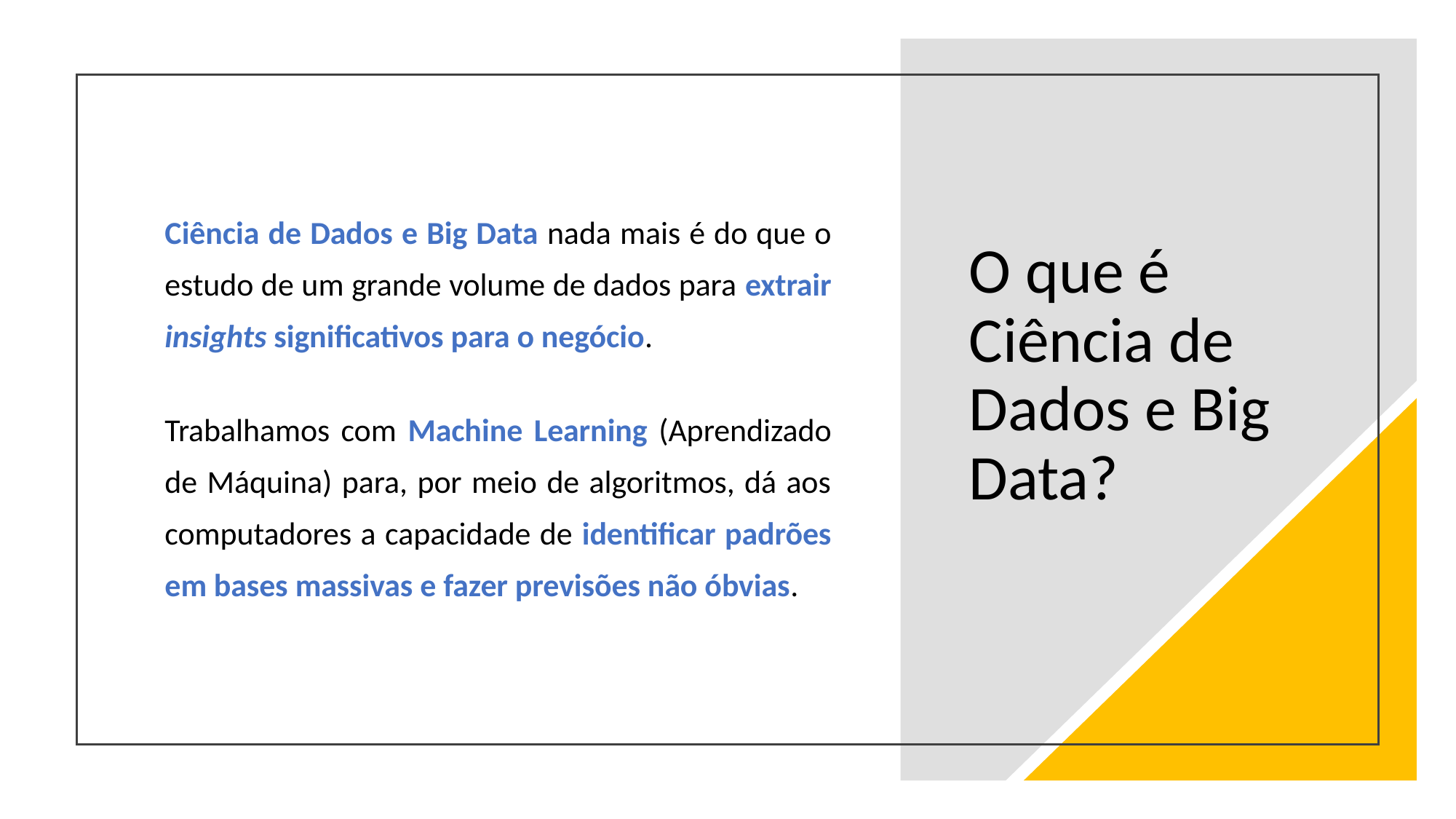

Ciência de Dados e Big Data nada mais é do que o estudo de um grande volume de dados para extrair insights significativos para o negócio.

Trabalhamos com Machine Learning (Aprendizado de Máquina) para, por meio de algoritmos, dá aos computadores a capacidade de identificar padrões em bases massivas e fazer previsões não óbvias.

# O que é Ciência de Dados e Big Data?